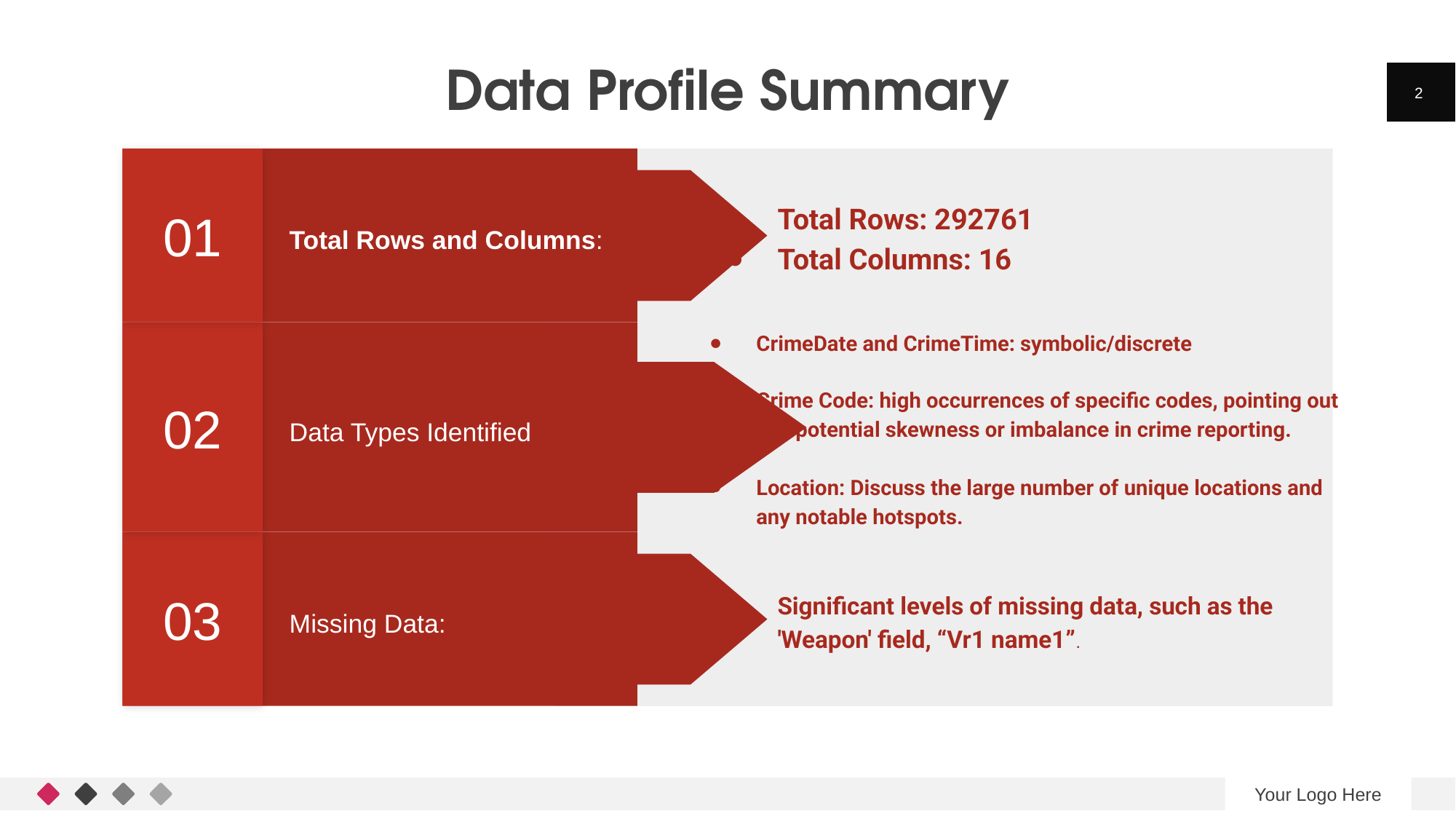

# Data Profile Summary
2

01

Total Rows: 292761
Total Columns: 16
Total Rows and Columns:

02

CrimeDate and CrimeTime: symbolic/discrete

Crime Code: high occurrences of specific codes, pointing out any potential skewness or imbalance in crime reporting.

Location: Discuss the large number of unique locations and any notable hotspots.
Data Types Identified

03

Significant levels of missing data, such as the 'Weapon' field, “Vr1 name1”.
Missing Data:
Your Logo Here